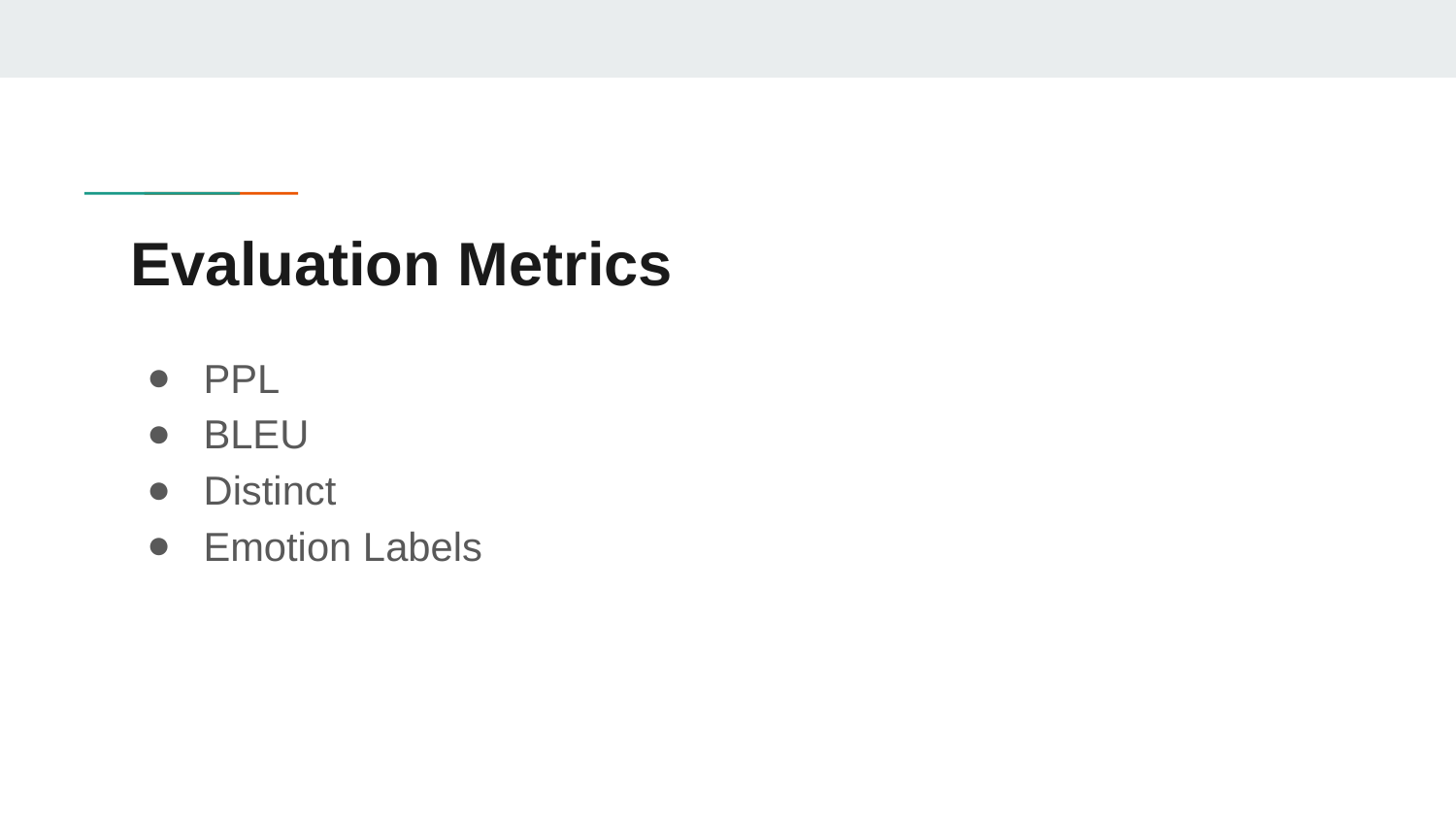

# Evaluation Metrics
PPL
BLEU
Distinct
Emotion Labels